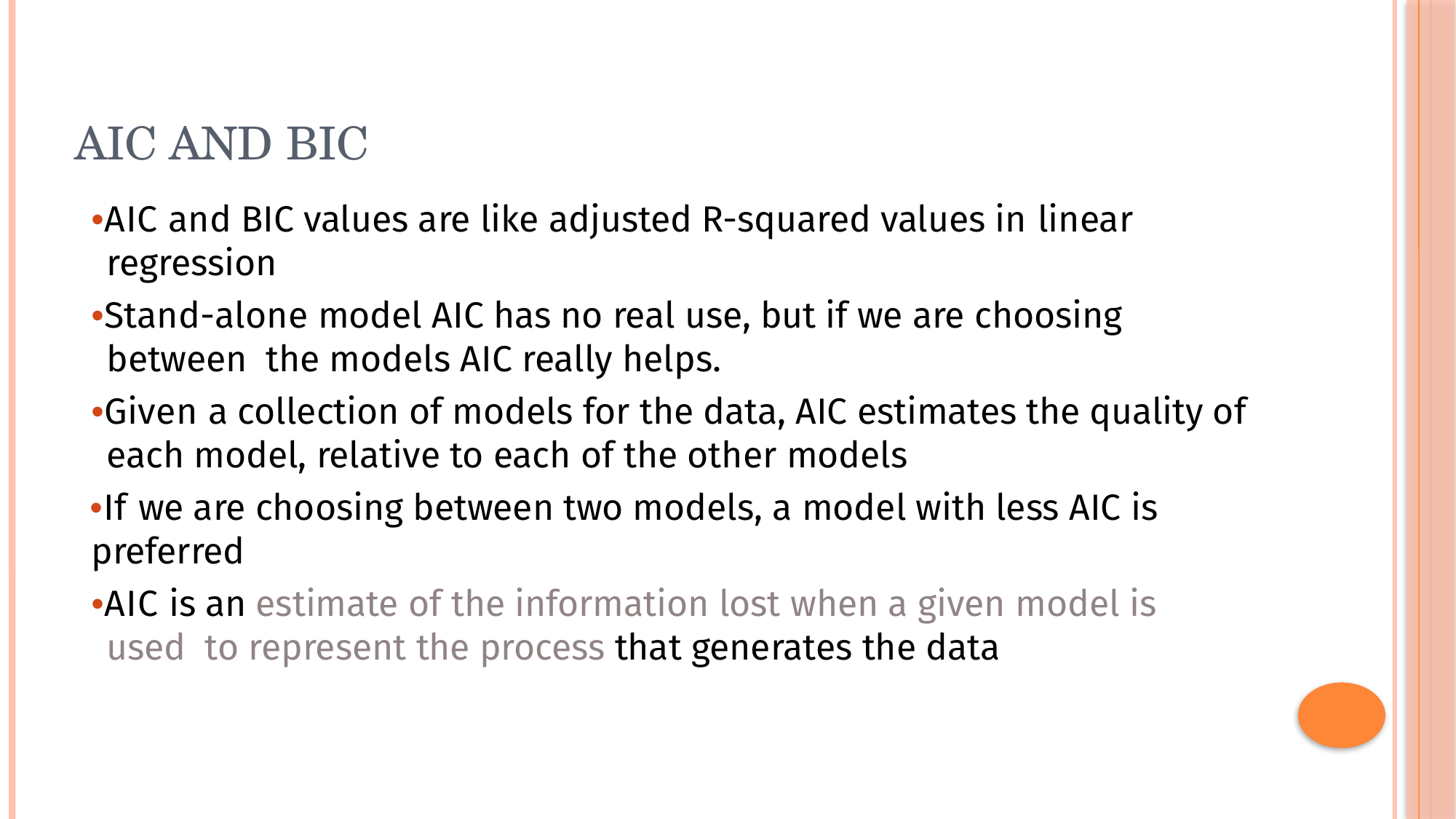

# AIC and BIC
•AIC and BIC values are like adjusted R-squared values in linear
regression
•Stand-alone model AIC has no real use, but if we are choosing between  the models AIC really helps.
•Given a collection of models for the data, AIC estimates the quality of  each model, relative to each of the other models
•If we are choosing between two models, a model with less AIC is
preferred
•AIC is an estimate of the information lost when a given model is used  to represent the process that generates the data